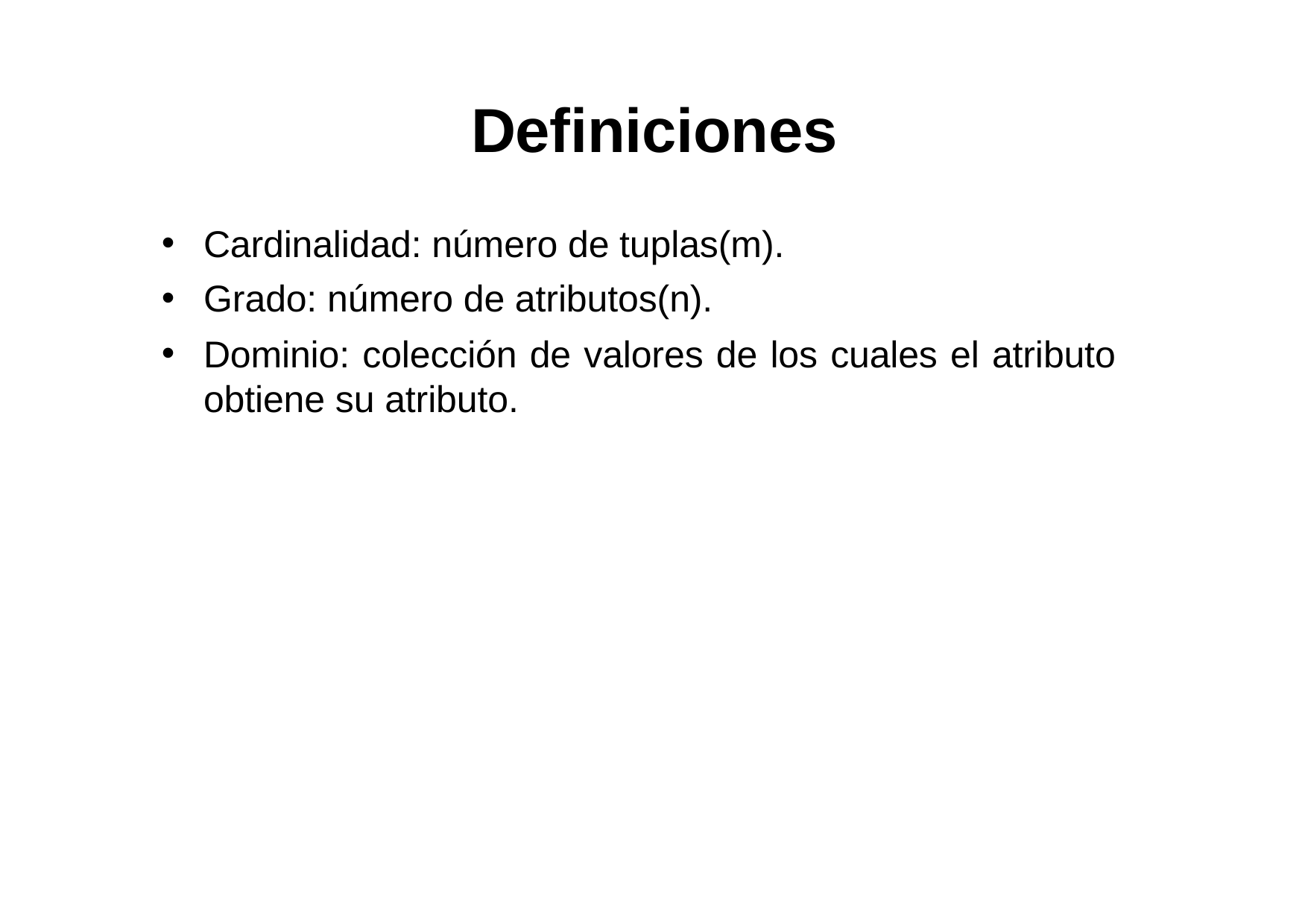

# Definiciones
Cardinalidad: número de tuplas(m).
Grado: número de atributos(n).
Dominio: colección de valores de los cuales el atributo obtiene su atributo.